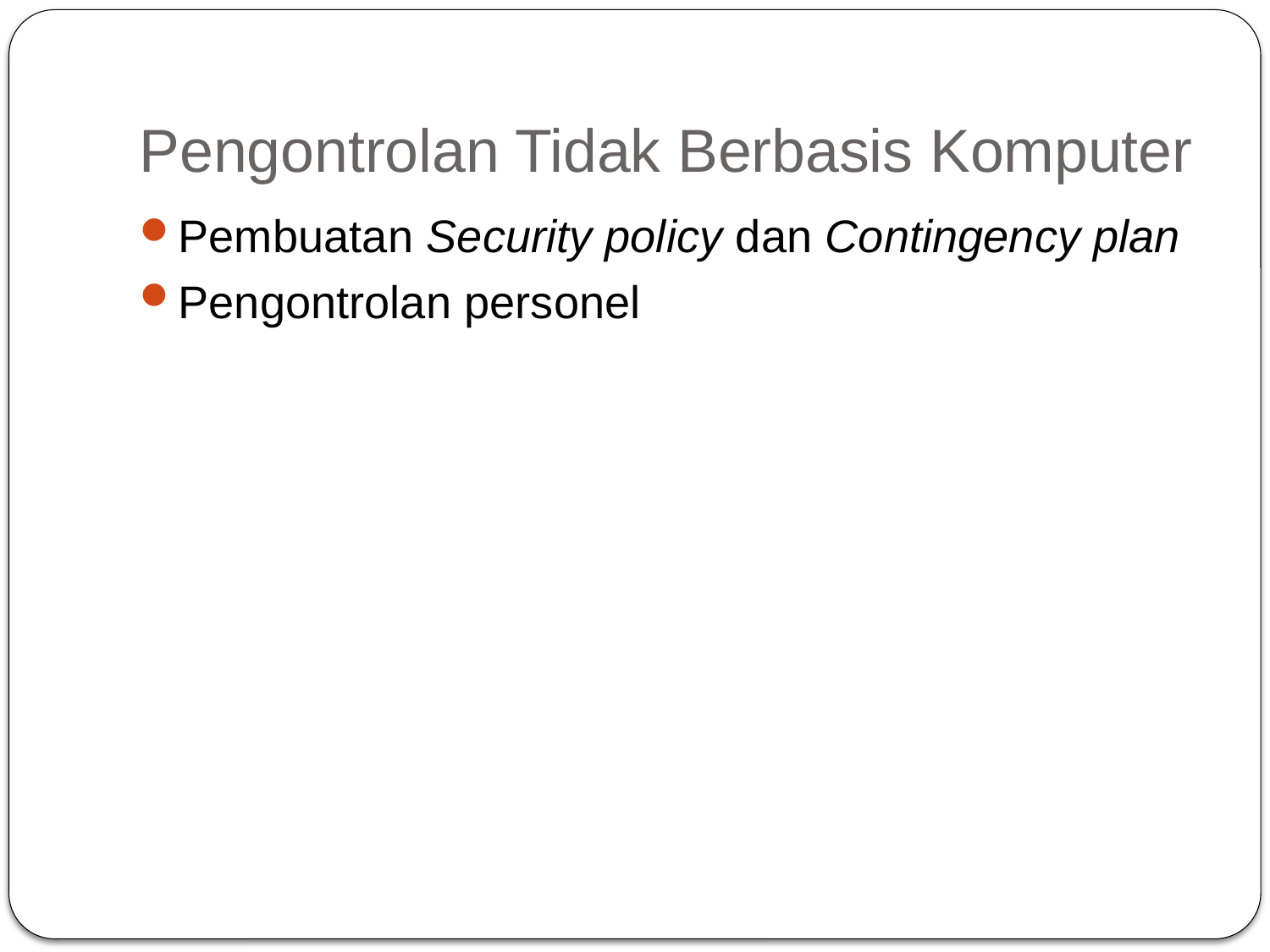

# Pengontrolan Tidak Berbasis Komputer
Pembuatan Security policy dan Contingency plan
Pengontrolan personel